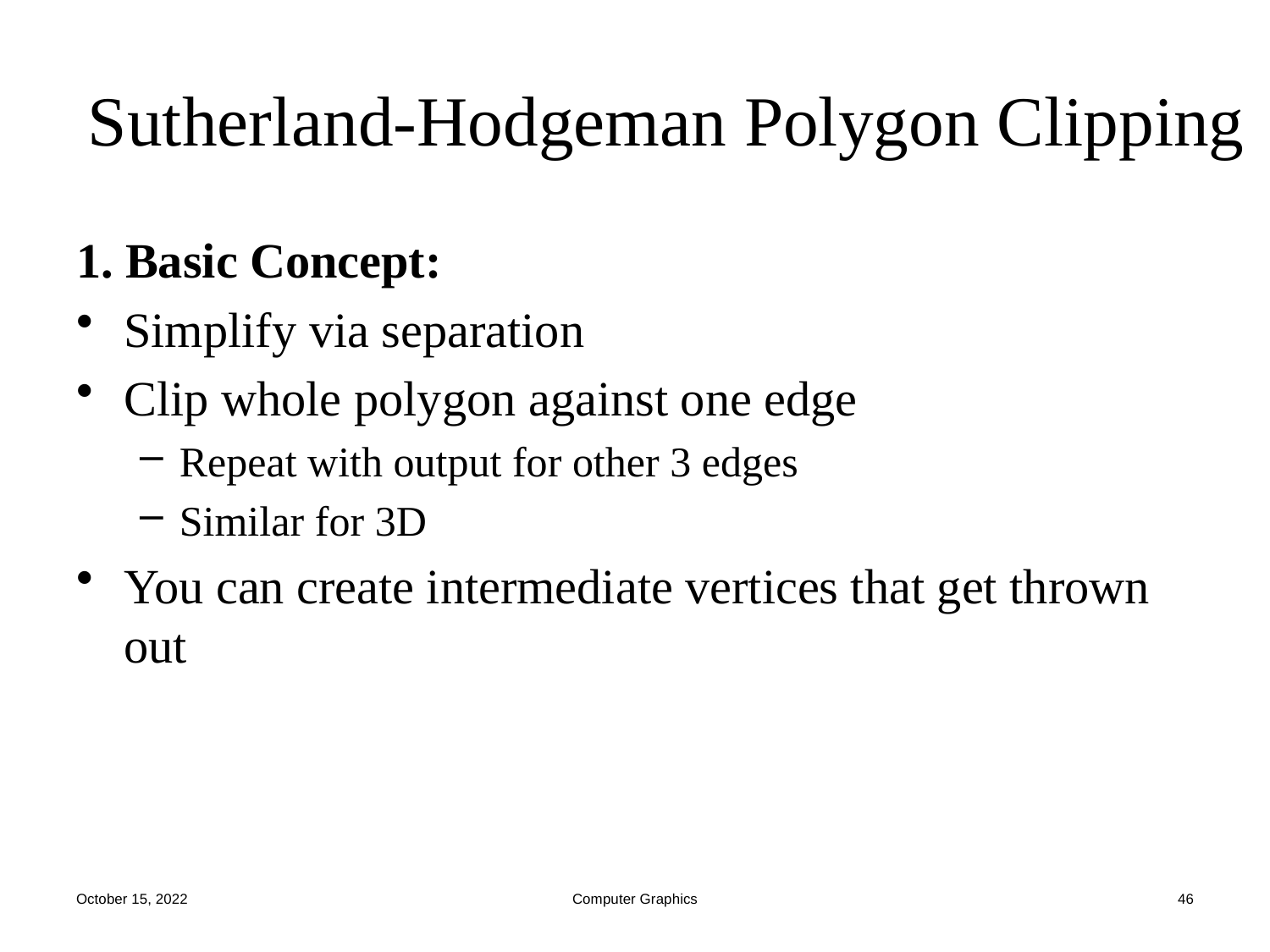

# Sutherland-Hodgeman Polygon Clipping
1. Basic Concept:
Simplify via separation
Clip whole polygon against one edge
Repeat with output for other 3 edges
Similar for 3D
You can create intermediate vertices that get thrown out
October 15, 2022
Computer Graphics
46